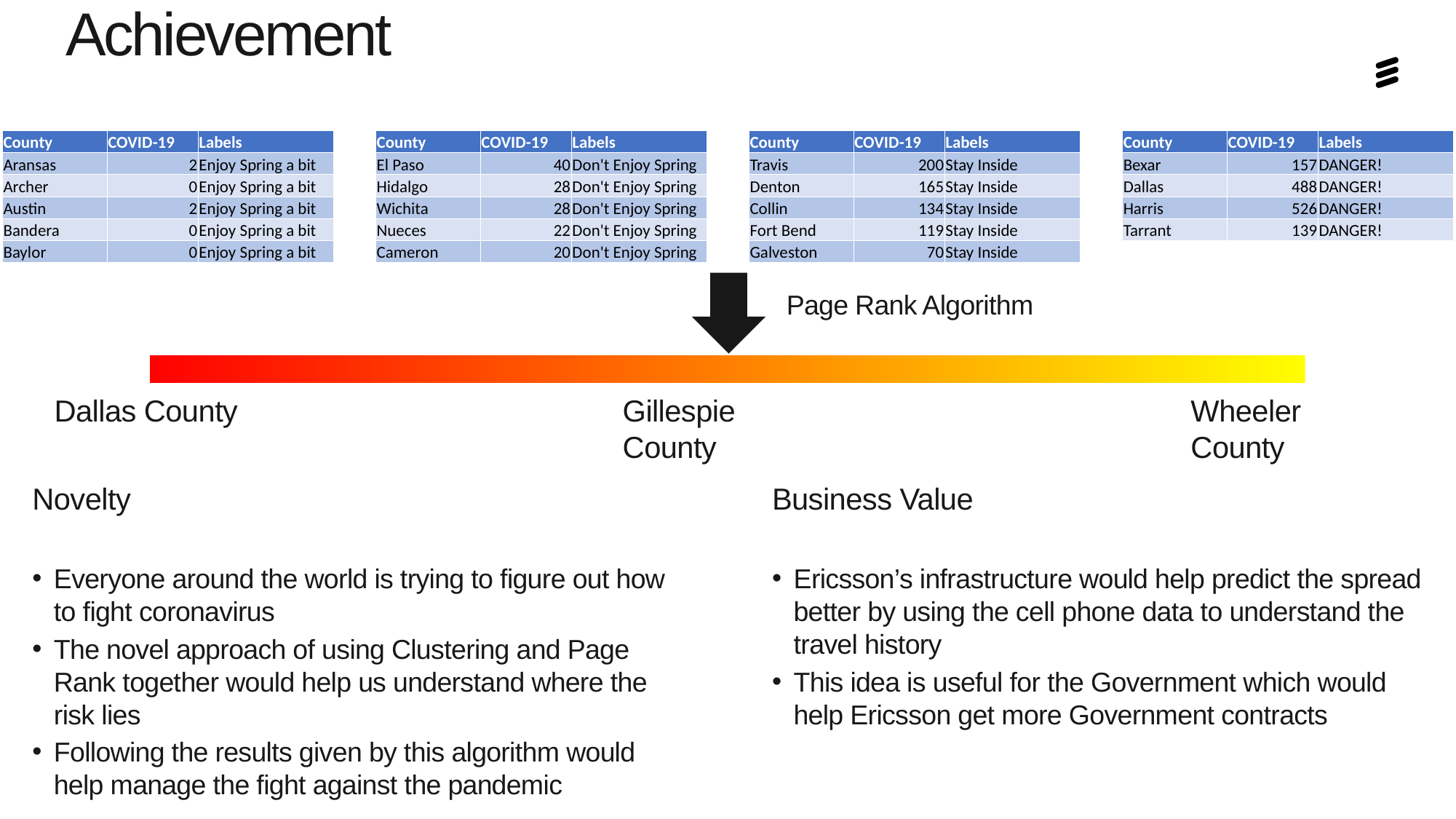

# Achievement
| County | COVID-19 | Labels |
| --- | --- | --- |
| Aransas | 2 | Enjoy Spring a bit |
| Archer | 0 | Enjoy Spring a bit |
| Austin | 2 | Enjoy Spring a bit |
| Bandera | 0 | Enjoy Spring a bit |
| Baylor | 0 | Enjoy Spring a bit |
| County | COVID-19 | Labels |
| --- | --- | --- |
| El Paso | 40 | Don't Enjoy Spring |
| Hidalgo | 28 | Don't Enjoy Spring |
| Wichita | 28 | Don't Enjoy Spring |
| Nueces | 22 | Don't Enjoy Spring |
| Cameron | 20 | Don't Enjoy Spring |
| County | COVID-19 | Labels |
| --- | --- | --- |
| Travis | 200 | Stay Inside |
| Denton | 165 | Stay Inside |
| Collin | 134 | Stay Inside |
| Fort Bend | 119 | Stay Inside |
| Galveston | 70 | Stay Inside |
| County | COVID-19 | Labels |
| --- | --- | --- |
| Bexar | 157 | DANGER! |
| Dallas | 488 | DANGER! |
| Harris | 526 | DANGER! |
| Tarrant | 139 | DANGER! |

Page Rank Algorithm

Dallas County
Gillespie County
Wheeler County
Novelty

Everyone around the world is trying to figure out how to fight coronavirus
The novel approach of using Clustering and Page Rank together would help us understand where the risk lies
Following the results given by this algorithm would help manage the fight against the pandemic
Business Value

Ericsson’s infrastructure would help predict the spread better by using the cell phone data to understand the travel history
This idea is useful for the Government which would help Ericsson get more Government contracts